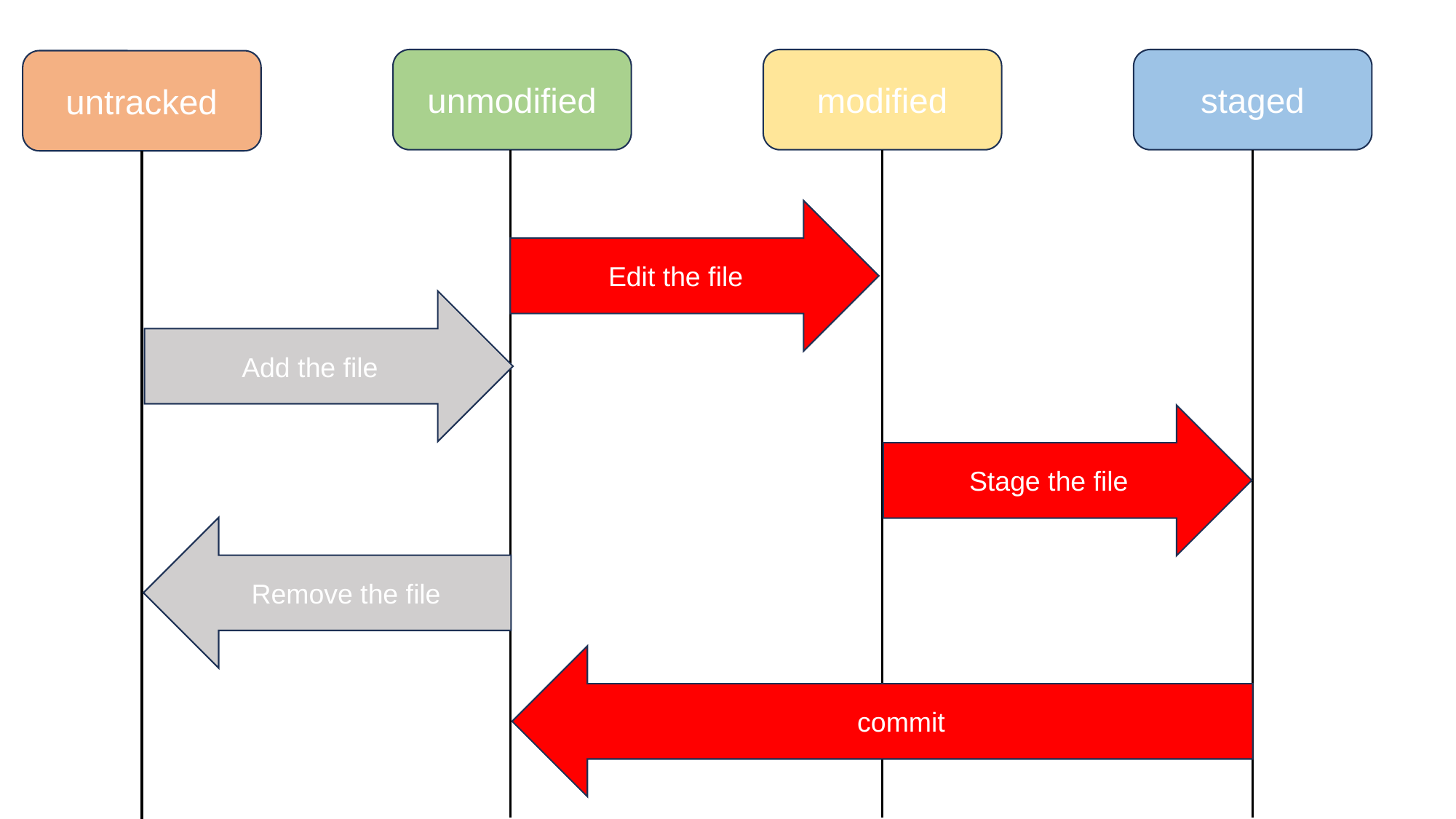

unmodified
modified
staged
untracked
Edit the file
Add the file
Stage the file
Remove the file
commit